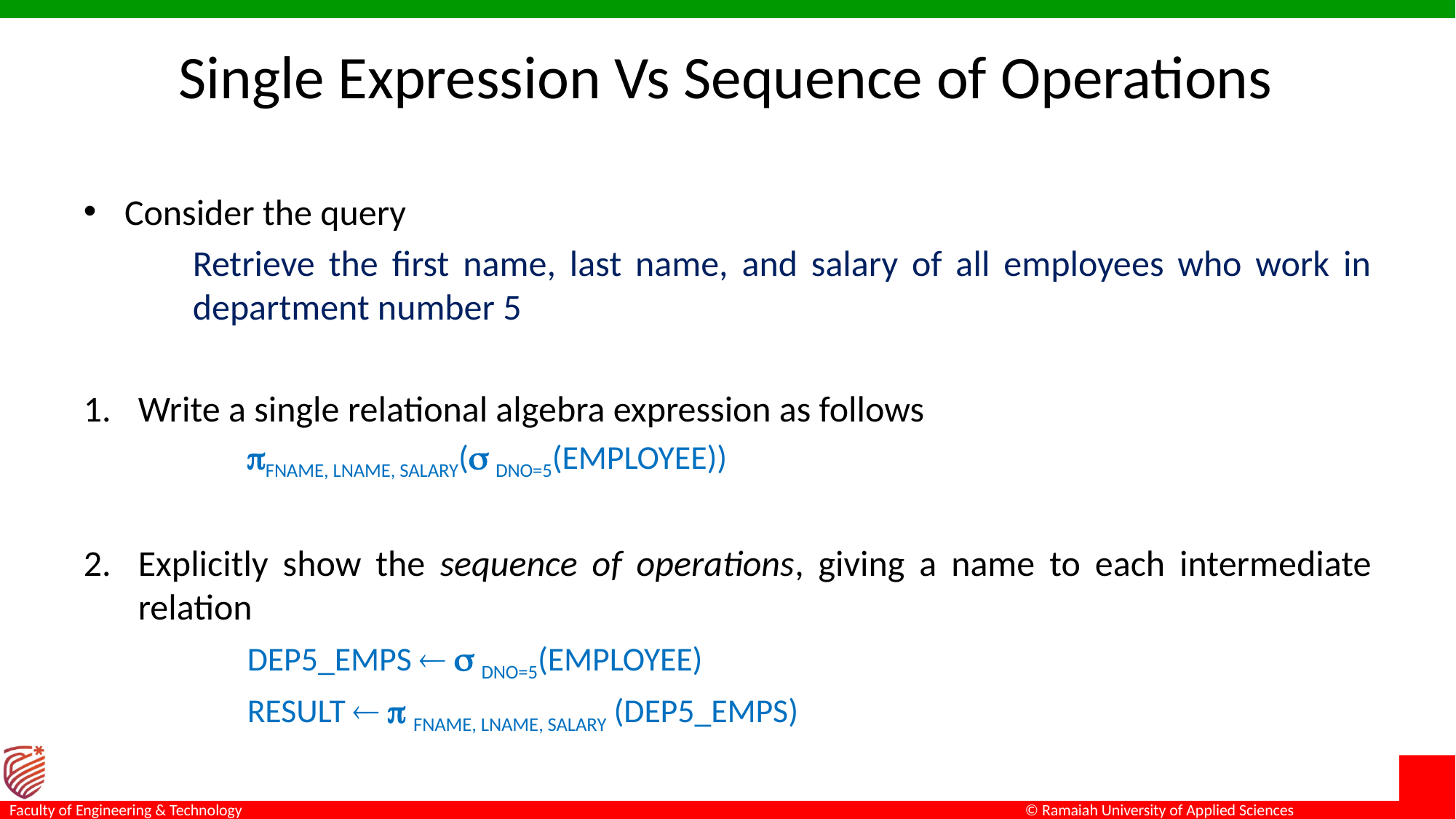

# Single Expression Vs Sequence of Operations
Consider the query
	Retrieve the first name, last name, and salary of all employees who work in 	department number 5

Write a single relational algebra expression as follows
	πFNAME, LNAME, SALARY(σ DNO=5(EMPLOYEE))

Explicitly show the sequence of operations, giving a name to each intermediate relation
	DEP5_EMPS ← σ DNO=5(EMPLOYEE)
	RESULT ← π FNAME, LNAME, SALARY (DEP5_EMPS)